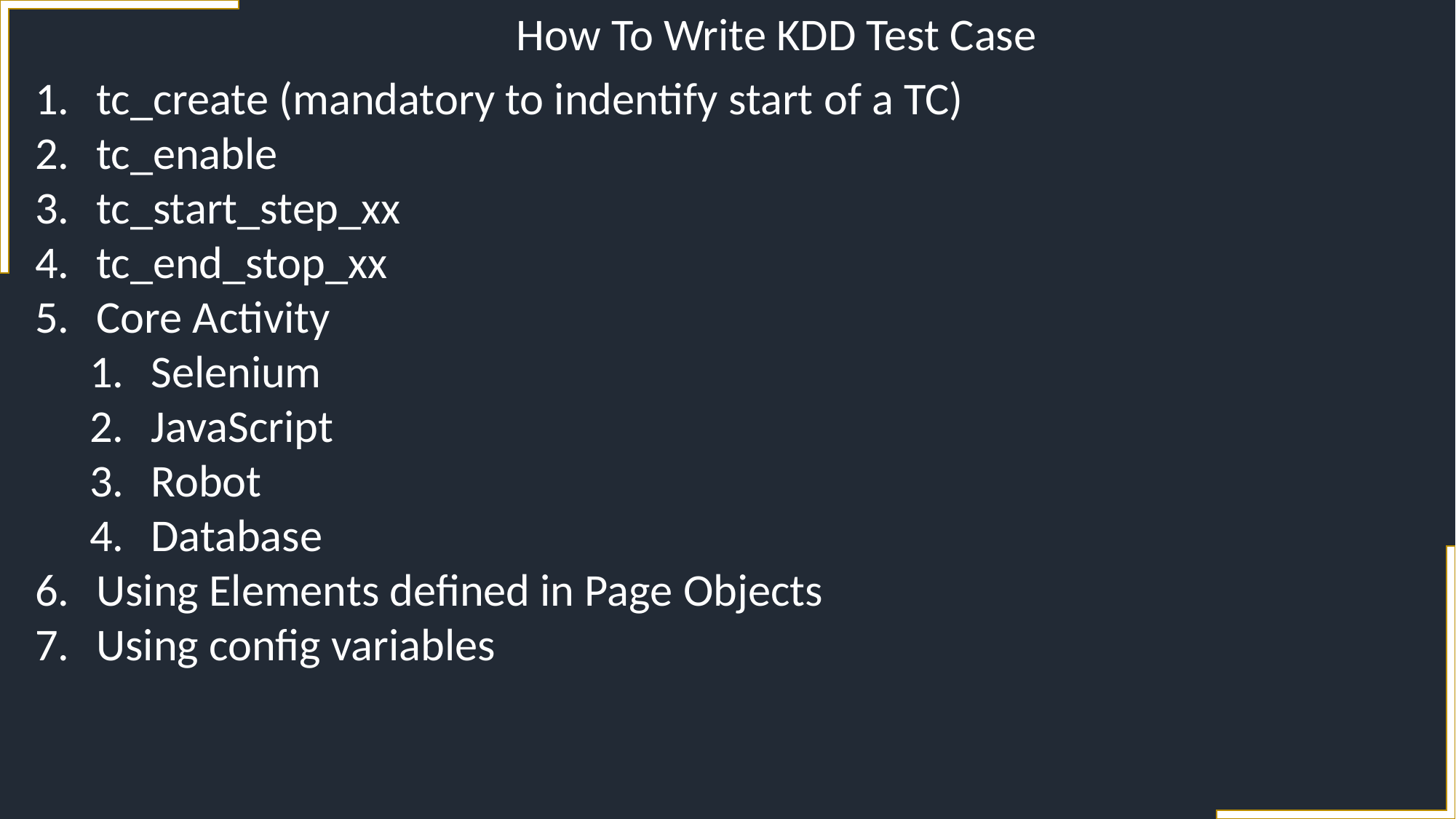

How To Write KDD Test Case

tc_create (mandatory to indentify start of a TC)
tc_enable
tc_start_step_xx
tc_end_stop_xx
Core Activity
Selenium
JavaScript
Robot
Database
Using Elements defined in Page Objects
Using config variables